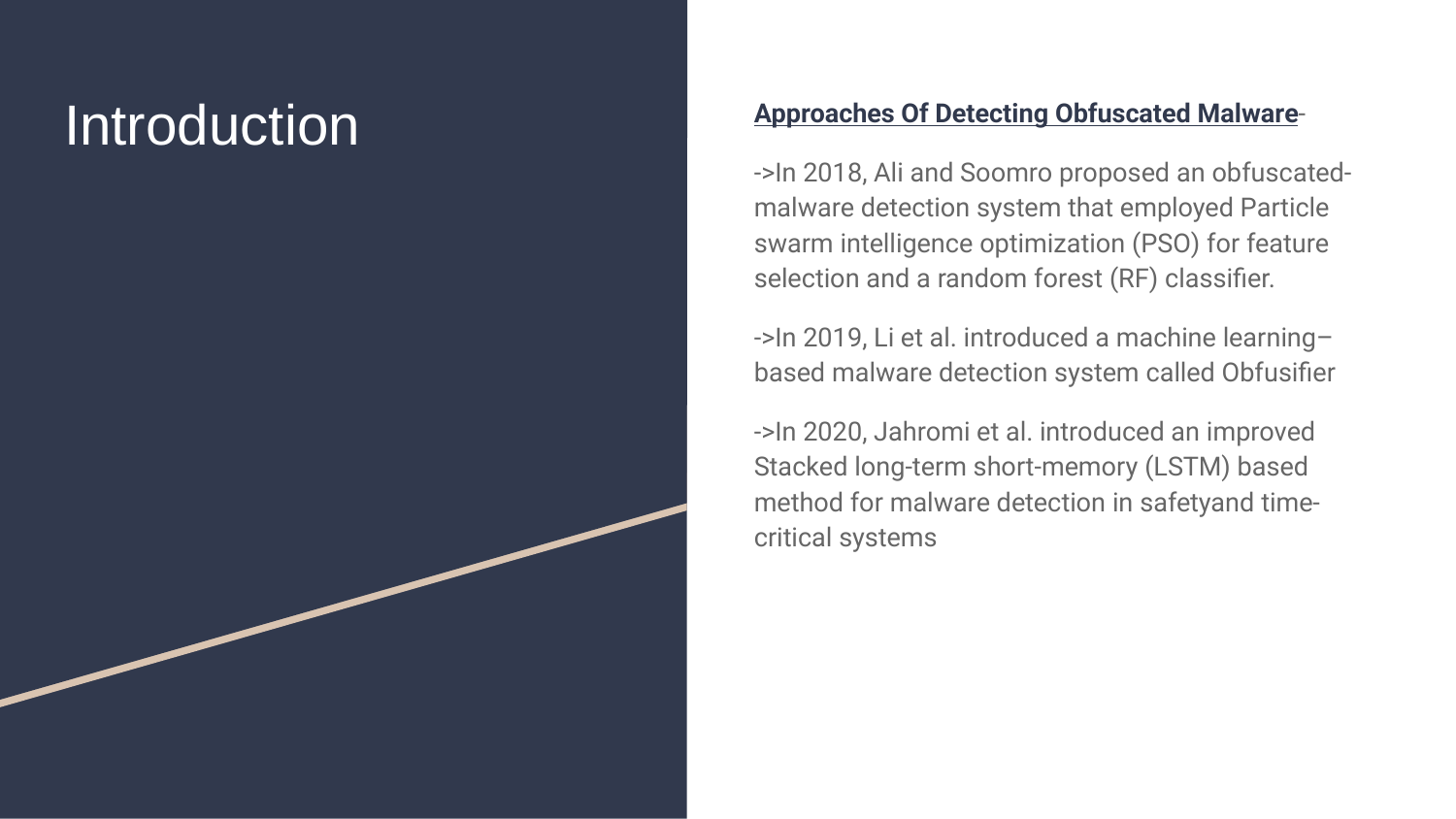

# Introduction
Approaches Of Detecting Obfuscated Malware-
->In 2018, Ali and Soomro proposed an obfuscated-malware detection system that employed Particle swarm intelligence optimization (PSO) for feature selection and a random forest (RF) classifier.
->In 2019, Li et al. introduced a machine learning–based malware detection system called Obfusifier
->In 2020, Jahromi et al. introduced an improved Stacked long-term short-memory (LSTM) based method for malware detection in safetyand time-critical systems